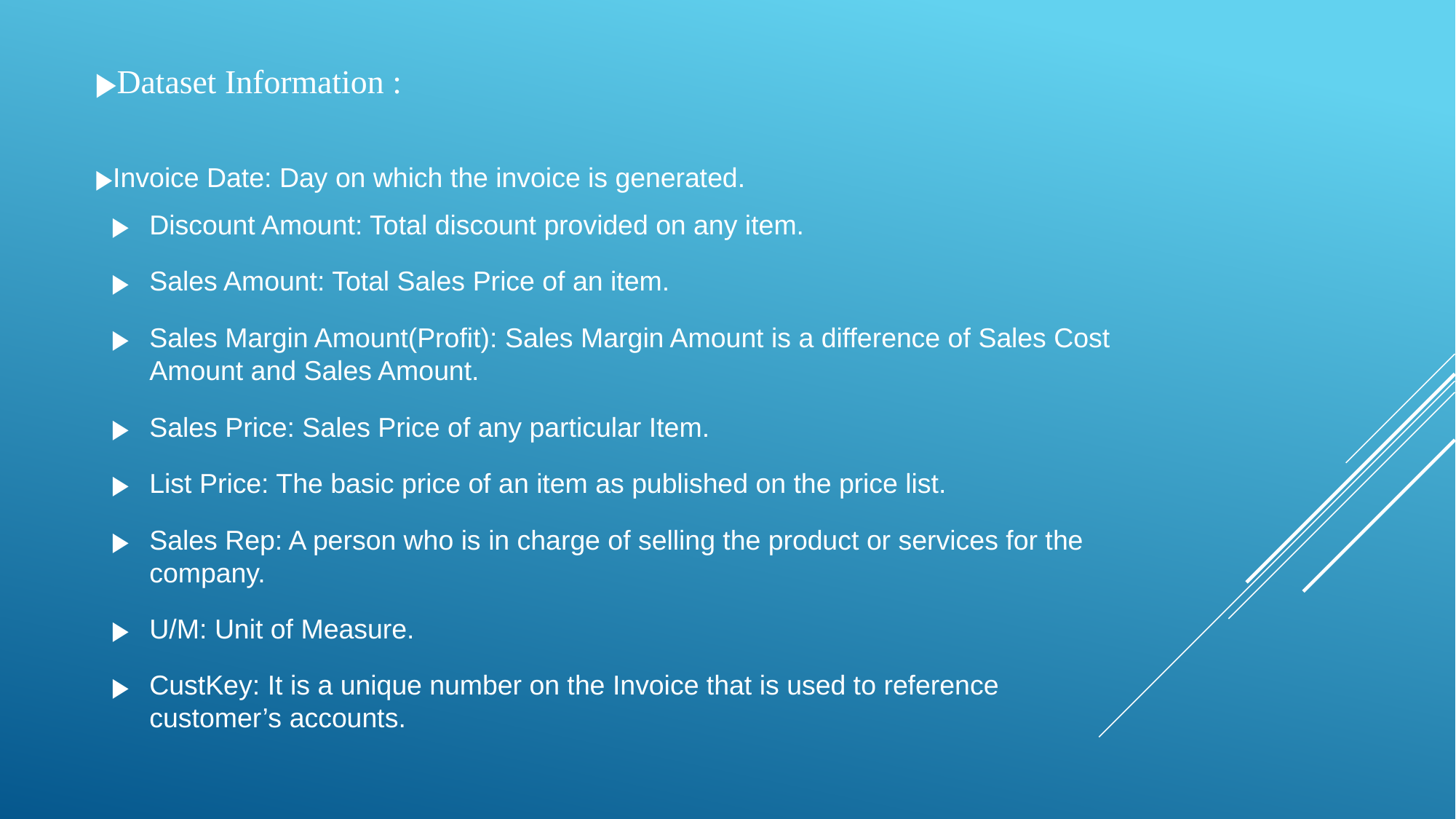

Dataset Information :
Invoice Date: Day on which the invoice is generated.
Discount Amount: Total discount provided on any item.
Sales Amount: Total Sales Price of an item.
Sales Margin Amount(Profit): Sales Margin Amount is a difference of Sales Cost Amount and Sales Amount.
Sales Price: Sales Price of any particular Item.
List Price: The basic price of an item as published on the price list.
Sales Rep: A person who is in charge of selling the product or services for the company.
U/M: Unit of Measure.
CustKey: It is a unique number on the Invoice that is used to reference customer’s accounts.